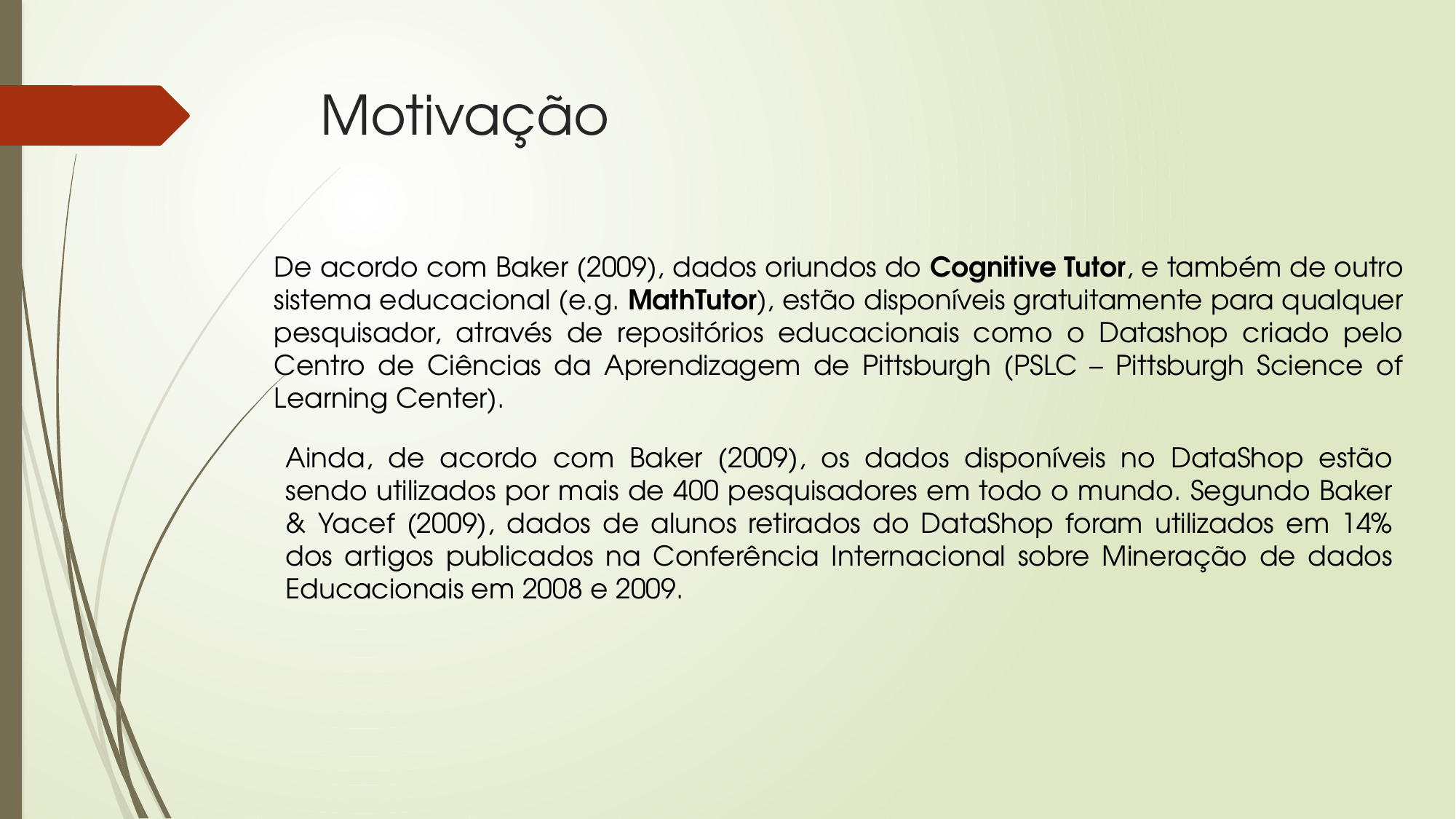

# Motivação
De acordo com Baker (2009), dados oriundos do Cognitive Tutor, e também de outro sistema educacional (e.g. MathTutor), estão disponíveis gratuitamente para qualquer pesquisador, através de repositórios educacionais como o Datashop criado pelo Centro de Ciências da Aprendizagem de Pittsburgh (PSLC – Pittsburgh Science of Learning Center).
Ainda, de acordo com Baker (2009), os dados disponíveis no DataShop estão sendo utilizados por mais de 400 pesquisadores em todo o mundo. Segundo Baker & Yacef (2009), dados de alunos retirados do DataShop foram utilizados em 14% dos artigos publicados na Conferência Internacional sobre Mineração de dados Educacionais em 2008 e 2009.